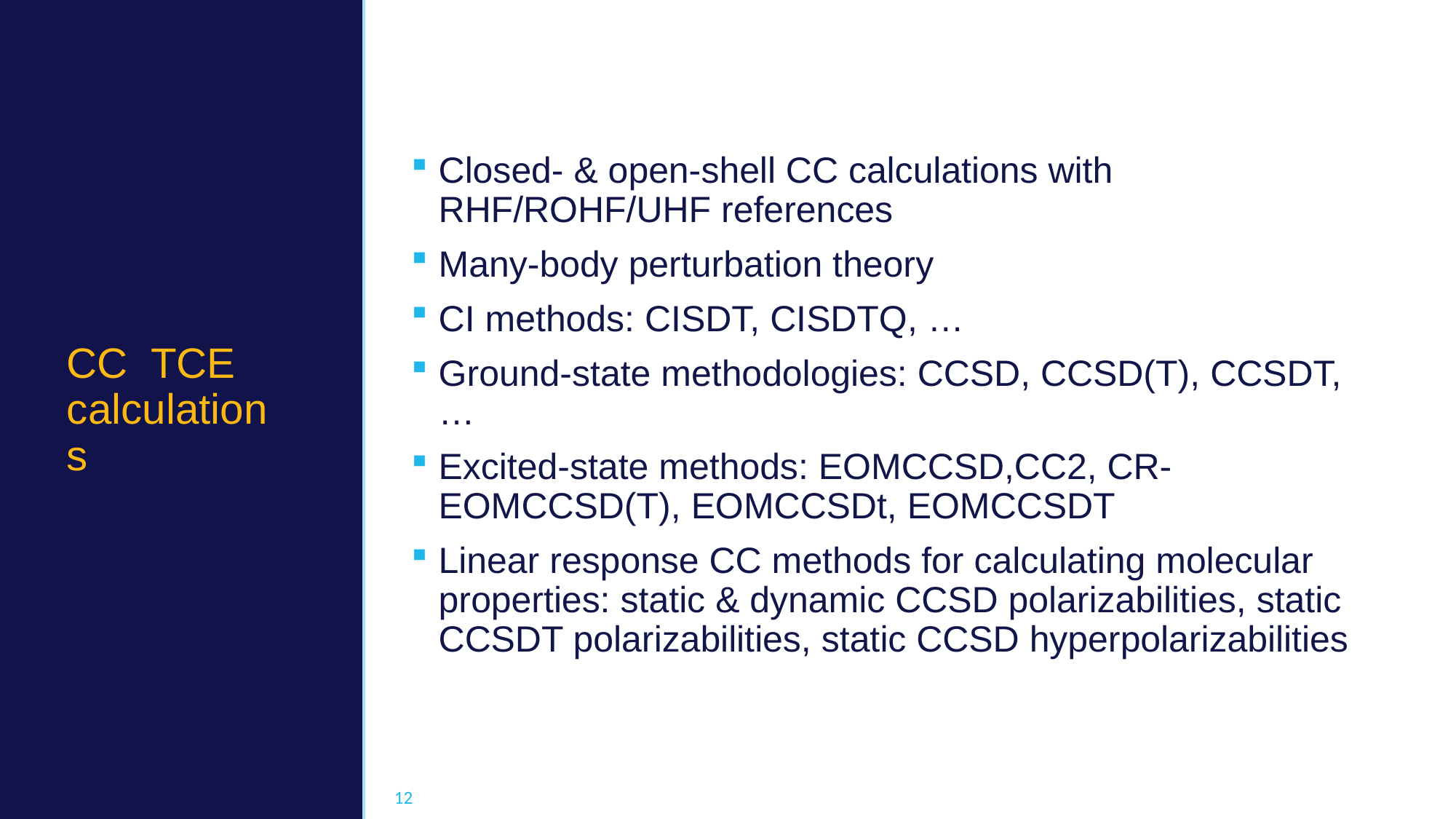

# CC  TCE  calculations
Closed- & open-shell CC calculations with RHF/ROHF/UHF references
Many-body perturbation theory
CI methods: CISDT, CISDTQ, …
Ground-state methodologies: CCSD, CCSD(T), CCSDT, …
Excited-state methods: EOMCCSD,CC2, CR-EOMCCSD(T), EOMCCSDt, EOMCCSDT
Linear response CC methods for calculating molecular properties: static & dynamic CCSD polarizabilities, static CCSDT polarizabilities, static CCSD hyperpolarizabilities
12